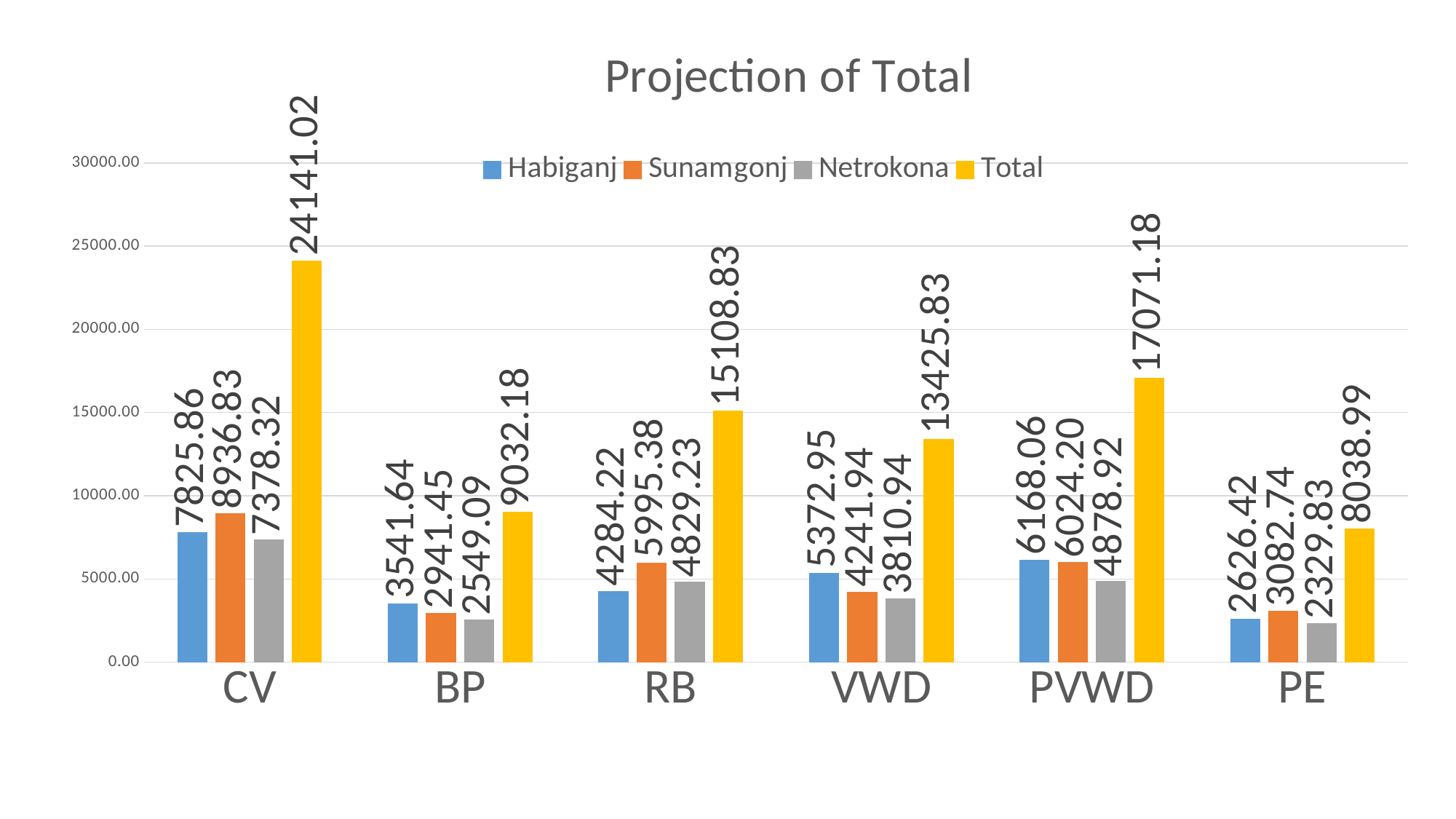

### Chart: Projection of Total

| Category | Habiganj | Sunamgonj | Netrokona | Total |
|---|---|---|---|---|
| CV | 7825.85948378515 | 8936.833089495736 | 7378.32294967678 | 24141.015522957663 |
| BP | 3541.6374991775706 | 2941.4546219765944 | 2549.092373009856 | 9032.184494164021 |
| RB | 4284.221984607578 | 5995.378467519141 | 4829.230576666923 | 15108.831028793642 |
| VWD | 5372.952332832499 | 4241.935186901299 | 3810.9442005999995 | 13425.831720333797 |
| PVWD | 6168.056661032499 | 6024.197781679635 | 4878.9242006 | 17071.178643312134 |
| PE | 2626.419161854928 | 3082.743159703041 | 2329.8318275901443 | 8038.994149148113 |